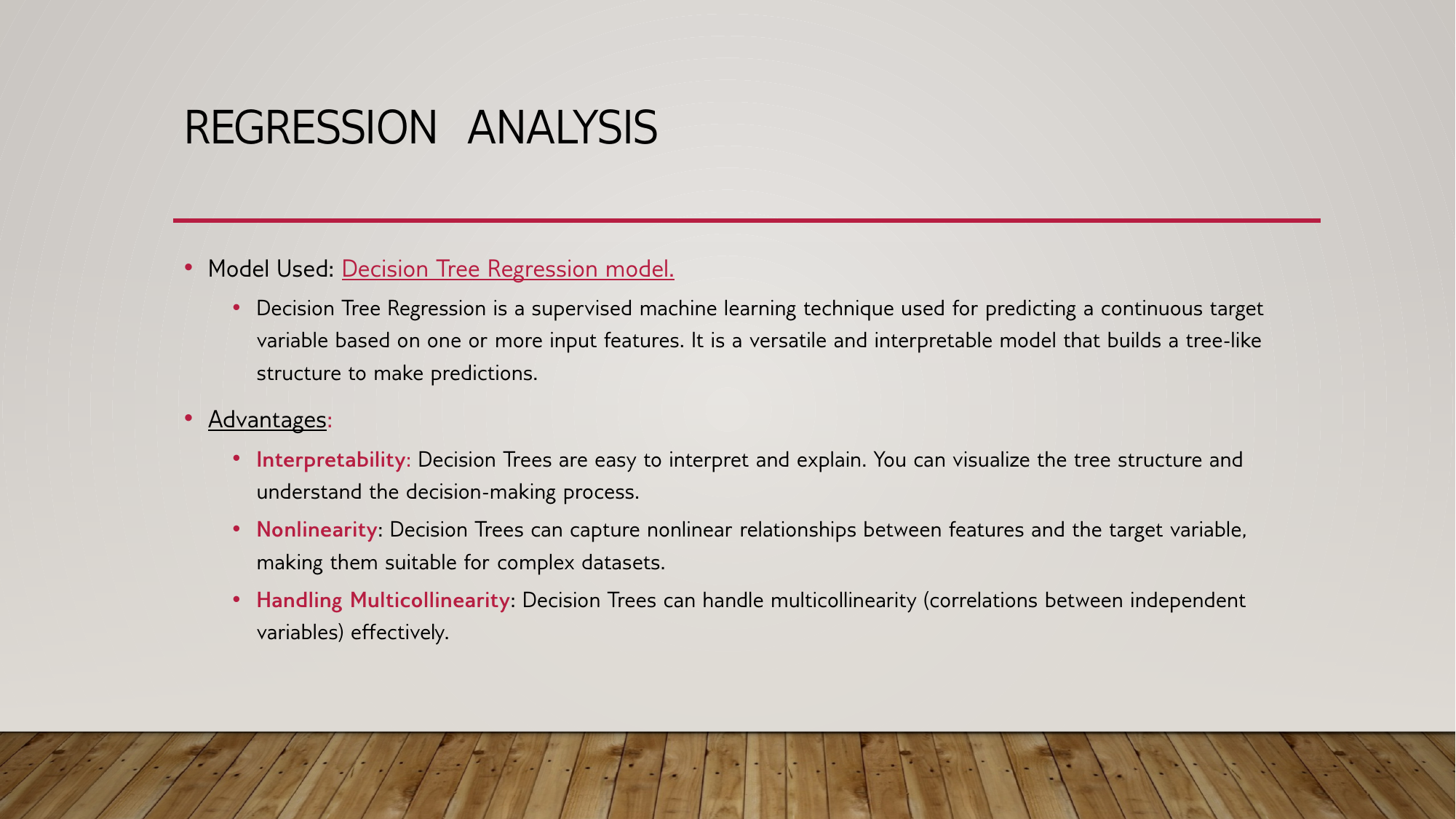

# Regression  analysis
Model Used: Decision Tree Regression model.
Decision Tree Regression is a supervised machine learning technique used for predicting a continuous target variable based on one or more input features. It is a versatile and interpretable model that builds a tree-like structure to make predictions.
Advantages:
Interpretability: Decision Trees are easy to interpret and explain. You can visualize the tree structure and understand the decision-making process.
Nonlinearity: Decision Trees can capture nonlinear relationships between features and the target variable, making them suitable for complex datasets.
Handling Multicollinearity: Decision Trees can handle multicollinearity (correlations between independent variables) effectively.